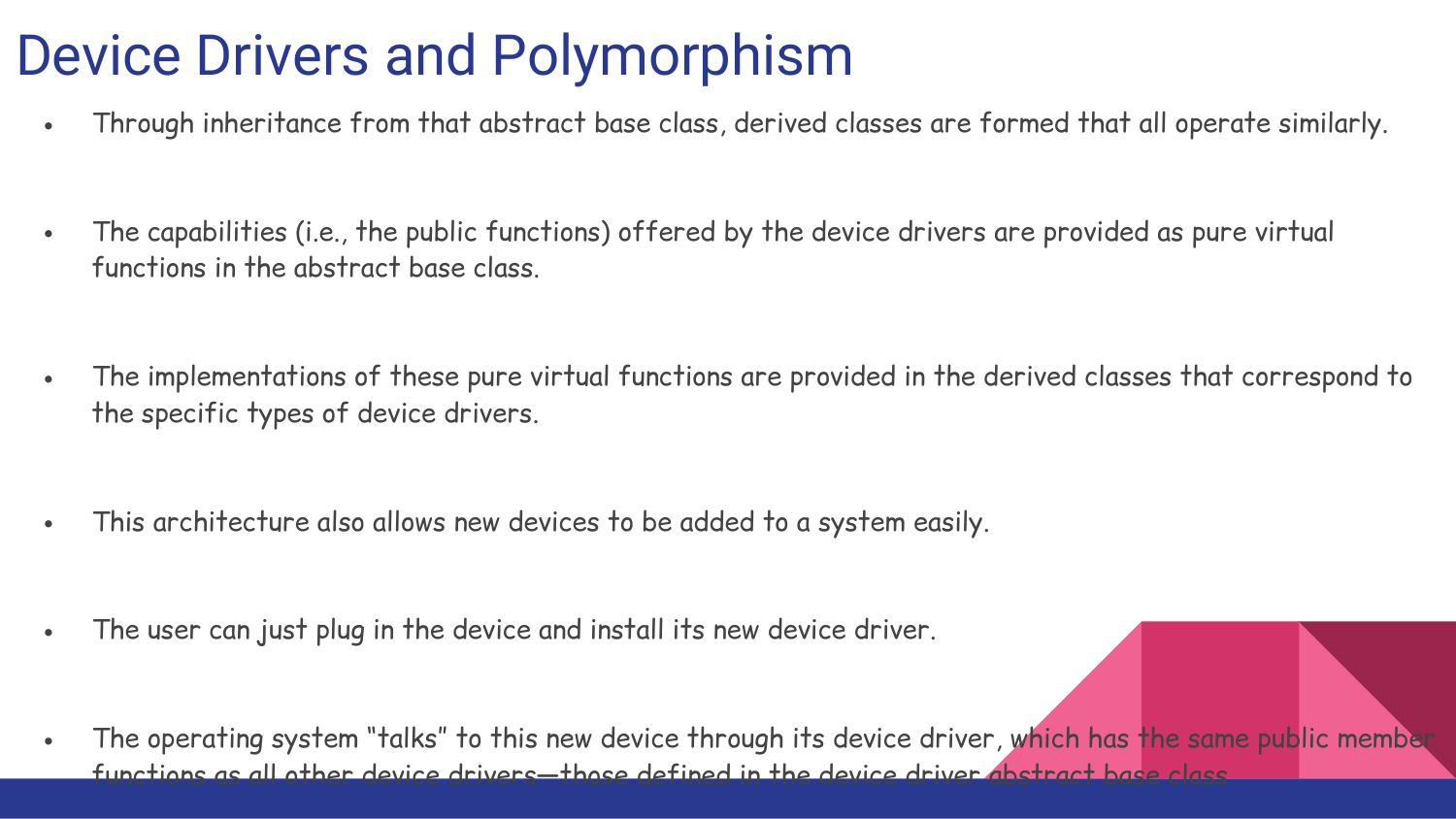

# Device Drivers and Polymorphism
Through inheritance from that abstract base class, derived classes are formed that all operate similarly.

The capabilities (i.e., the public functions) offered by the device drivers are provided as pure virtual functions in the abstract base class.

The implementations of these pure virtual functions are provided in the derived classes that correspond to the specific types of device drivers.

This architecture also allows new devices to be added to a system easily.

The user can just plug in the device and install its new device driver.

The operating system “talks” to this new device through its device driver, which has the same public member functions as all other device drivers—those defined in the device driver abstract base class